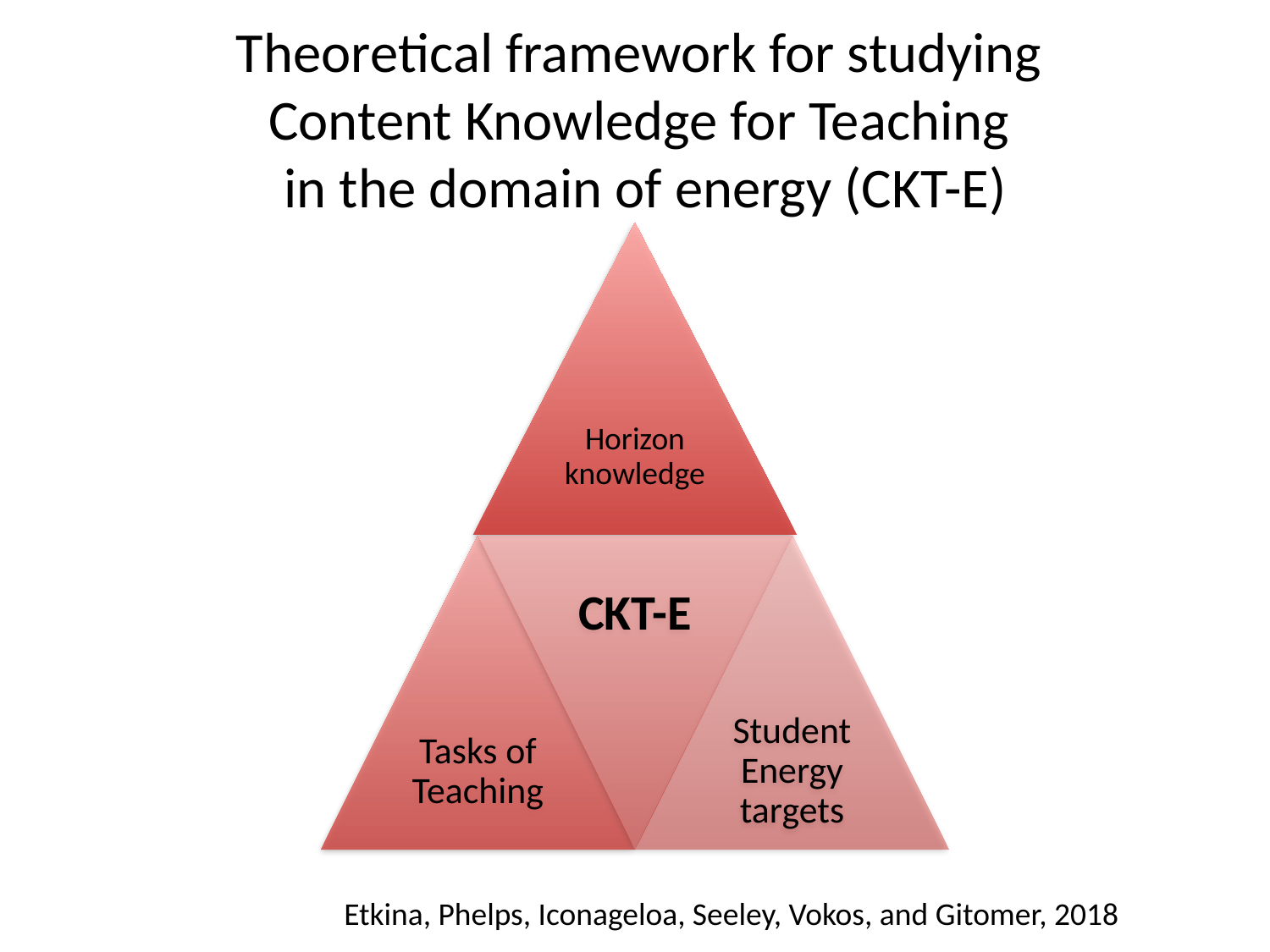

# Theoretical framework for studying Content Knowledge for Teaching in the domain of energy (CKT-E)
Horizon knowledge
Tasks of Teaching
CKT-E
Student Energy targets
Etkina, Phelps, Iconageloa, Seeley, Vokos, and Gitomer, 2018